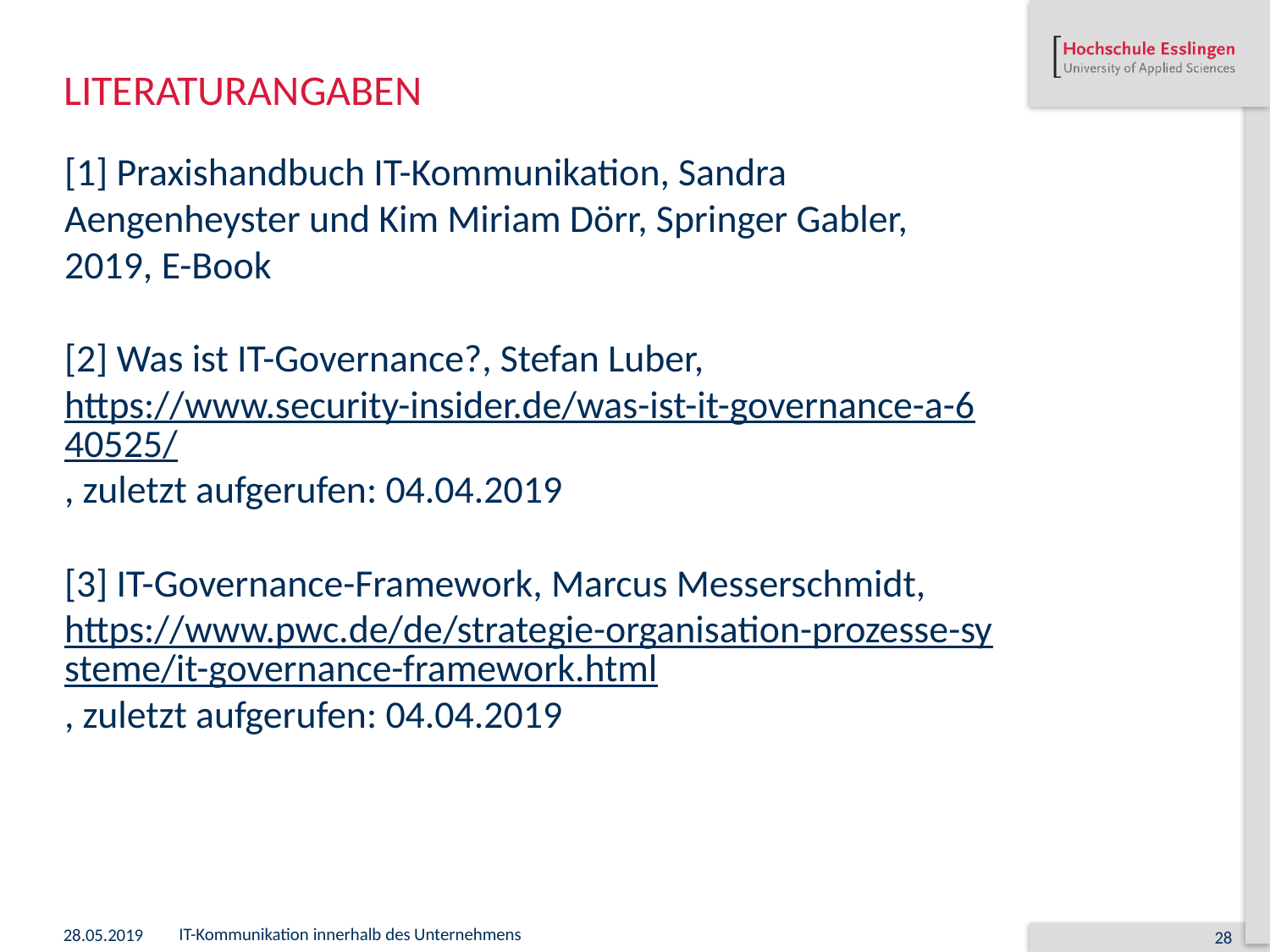

# LITERATURANGABEN
[1] Praxishandbuch IT-Kommunikation, Sandra Aengenheyster und Kim Miriam Dörr, Springer Gabler, 2019, E-Book

[2] Was ist IT-Governance?, Stefan Luber, https://www.security-insider.de/was-ist-it-governance-a-640525/, zuletzt aufgerufen: 04.04.2019

[3] IT-Governance-Framework, Marcus Messerschmidt, https://www.pwc.de/de/strategie-organisation-prozesse-systeme/it-governance-framework.html, zuletzt aufgerufen: 04.04.2019
28.05.2019
IT-Kommunikation innerhalb des Unternehmens
28